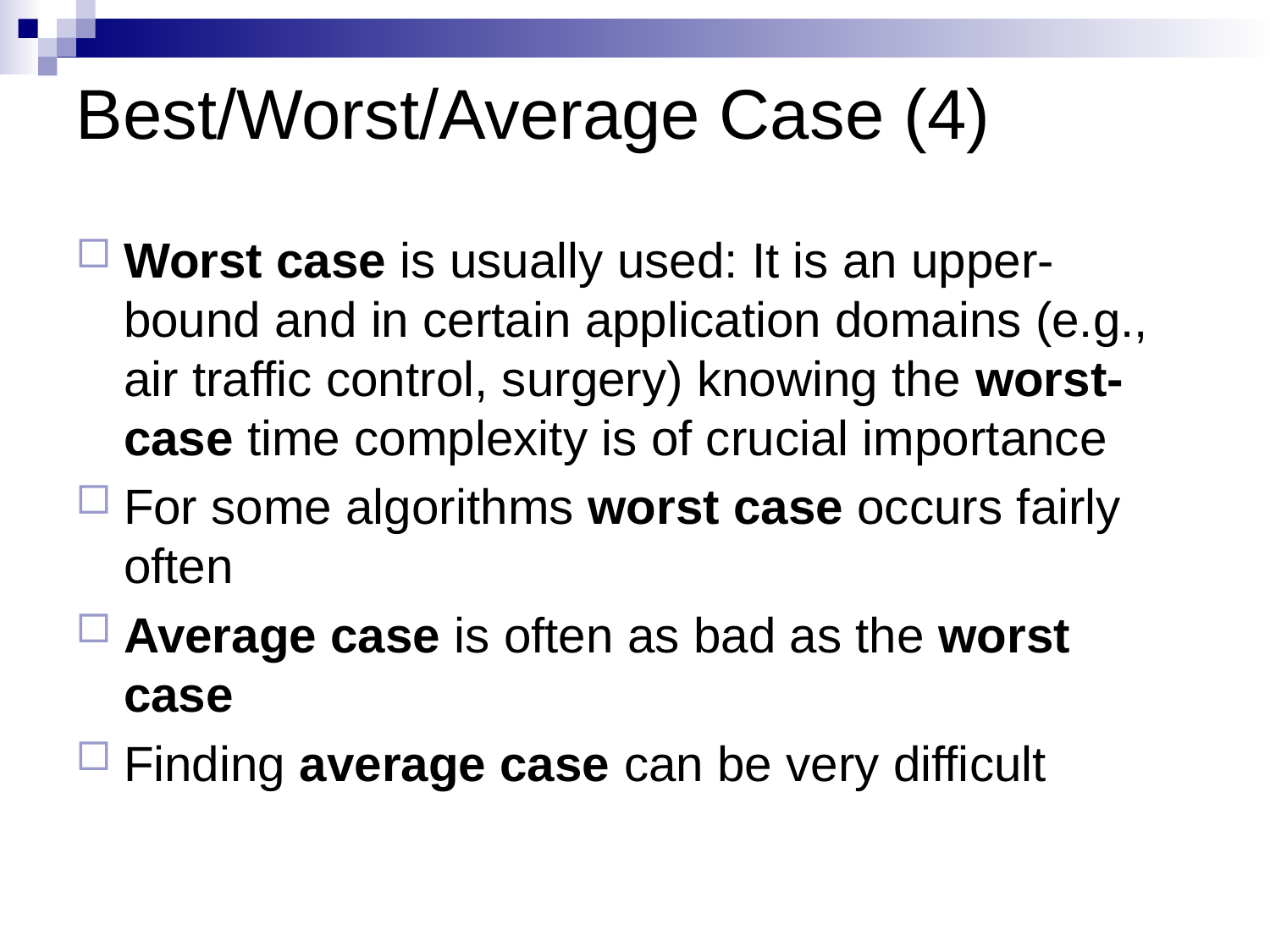

Best/Worst/Average Case (4)
Worst case is usually used: It is an upper-bound and in certain application domains (e.g., air traffic control, surgery) knowing the worst-case time complexity is of crucial importance
For some algorithms worst case occurs fairly often
Average case is often as bad as the worst case
Finding average case can be very difficult